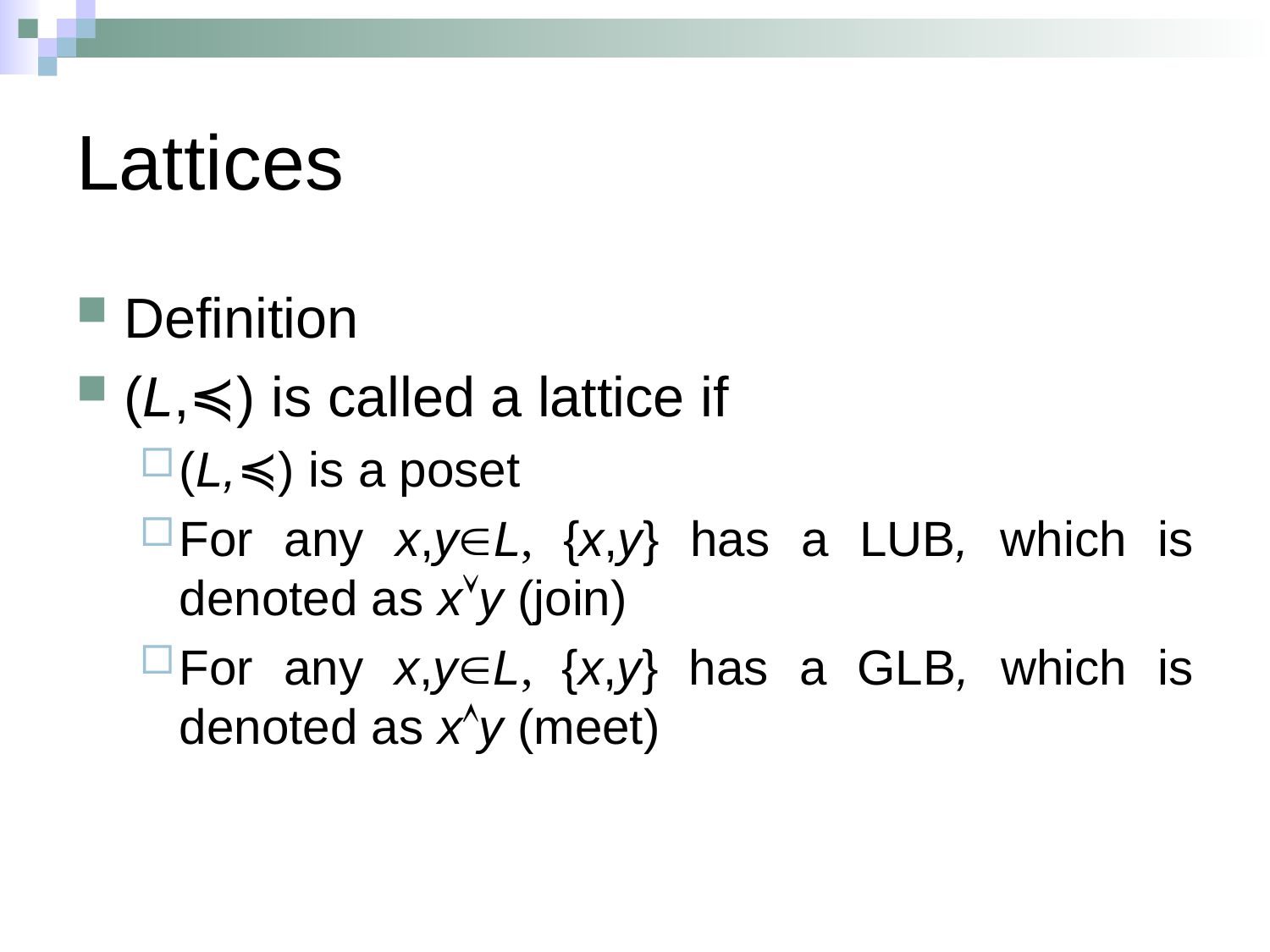

# Lattices
Definition
(L,≼) is called a lattice if
(L,≼) is a poset
For any x,y∈L, {x,y} has a LUB, which is denoted as x∨y (join)
For any x,y∈L, {x,y} has a GLB, which is denoted as x∧y (meet)